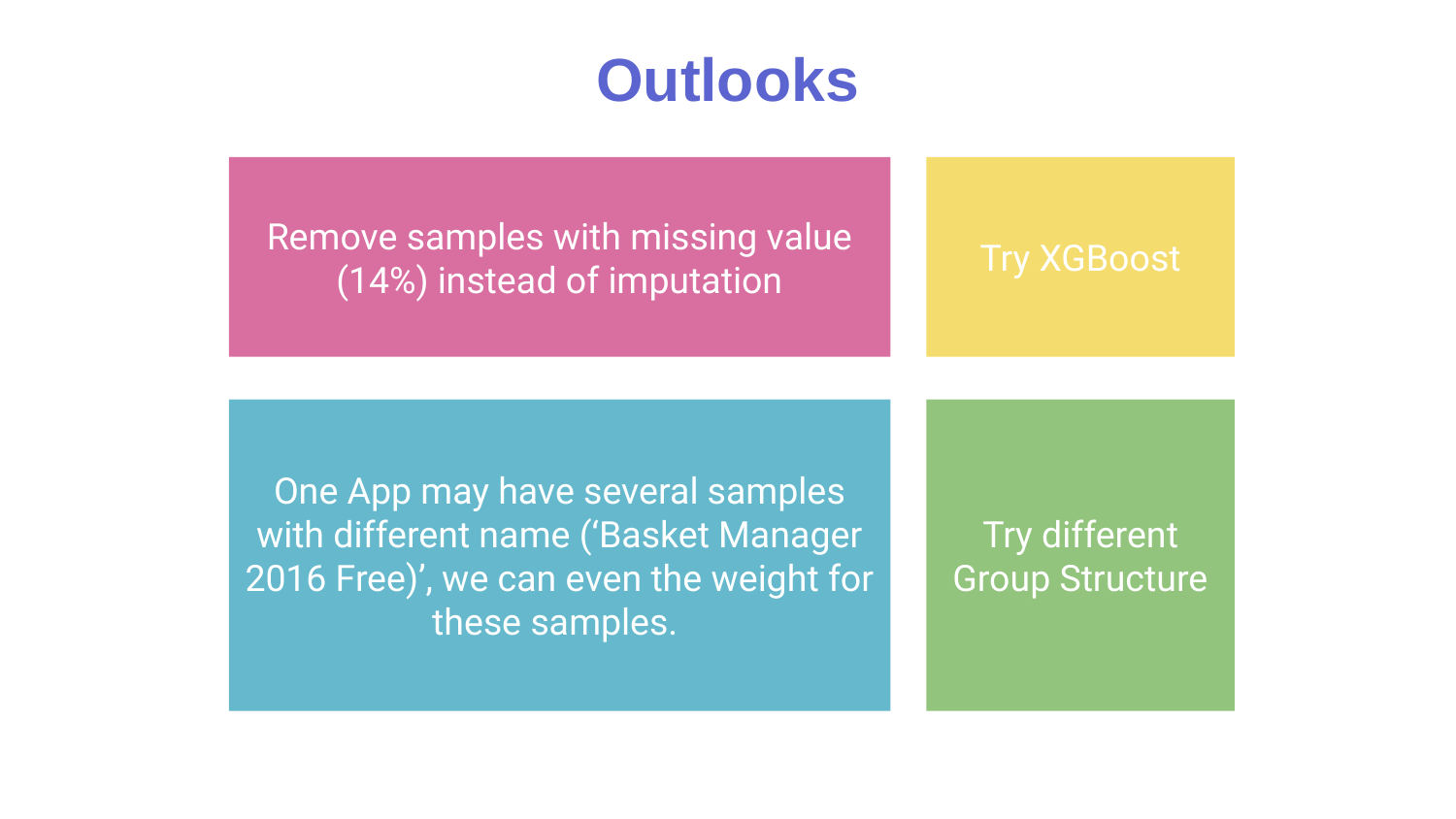

# Outlooks
Remove samples with missing value (14%) instead of imputation
Try XGBoost
One App may have several samples with different name (‘Basket Manager 2016 Free)’, we can even the weight for these samples.
Try different Group Structure